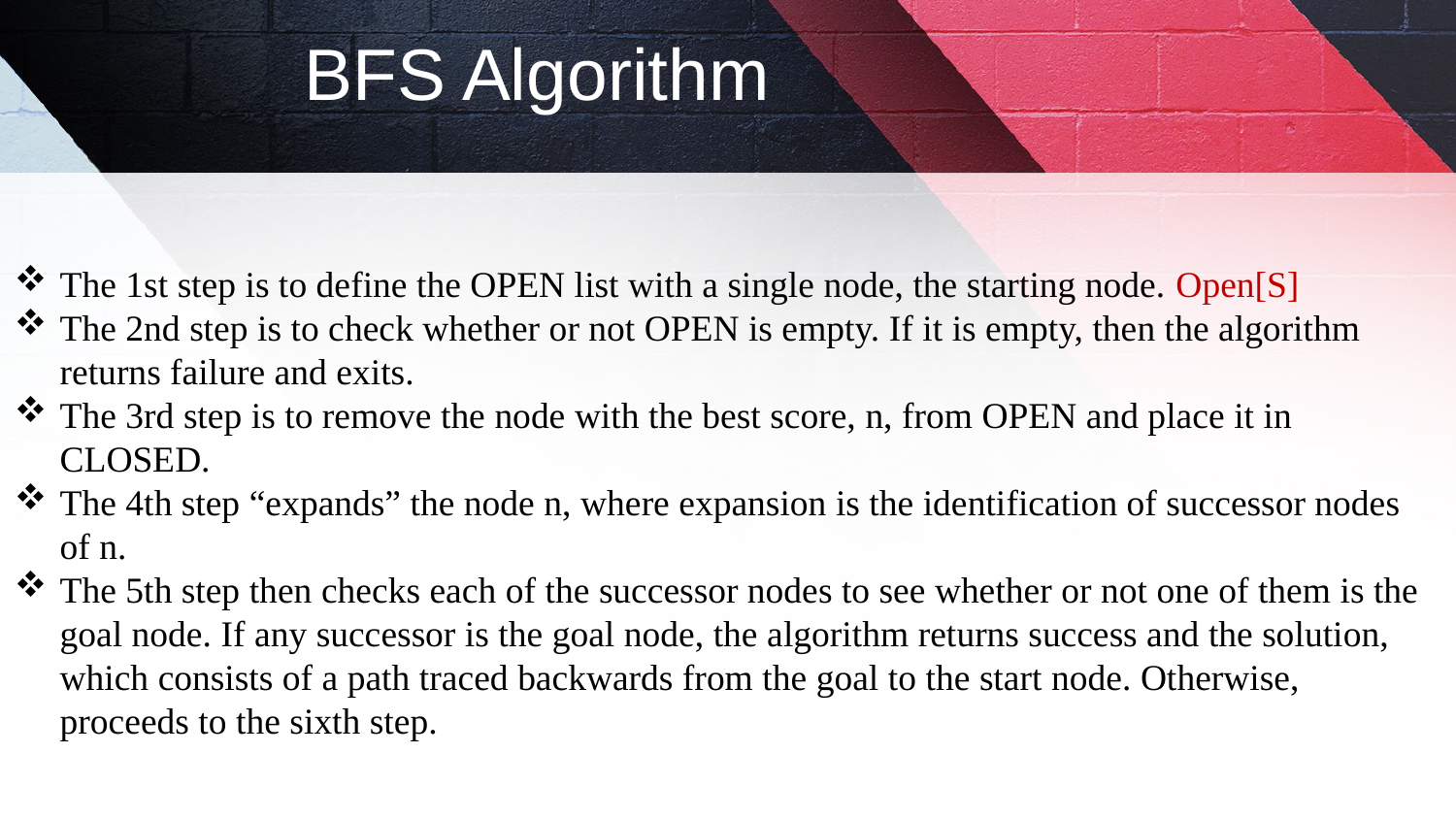

BFS Algorithm

The 1st step is to define the OPEN list with a single node, the starting node. Open[S]
The 2nd step is to check whether or not OPEN is empty. If it is empty, then the algorithm returns failure and exits.
The 3rd step is to remove the node with the best score, n, from OPEN and place it in CLOSED.
The 4th step “expands” the node n, where expansion is the identification of successor nodes of n.
The 5th step then checks each of the successor nodes to see whether or not one of them is the goal node. If any successor is the goal node, the algorithm returns success and the solution, which consists of a path traced backwards from the goal to the start node. Otherwise, proceeds to the sixth step.